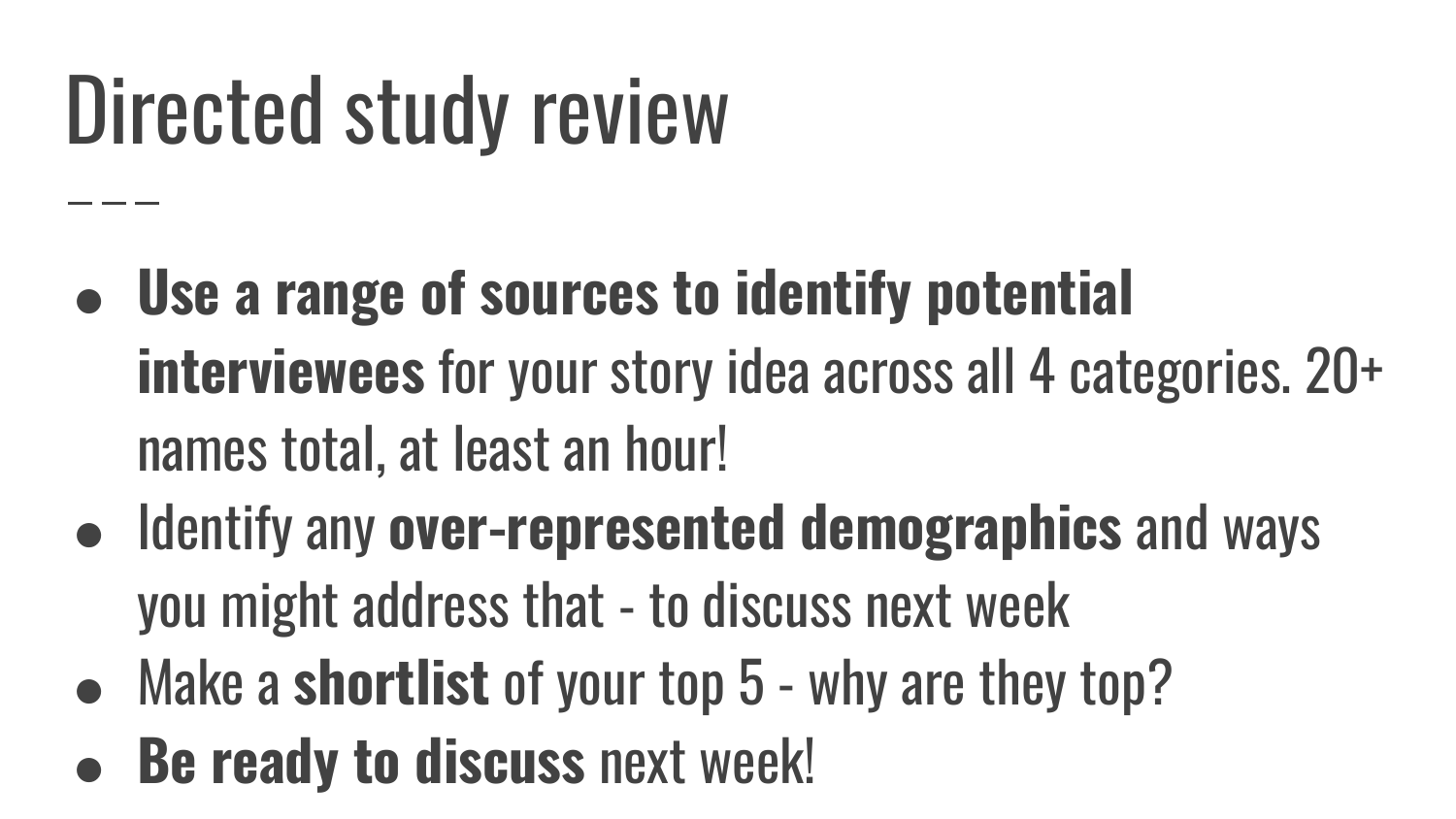

# Directed study review
Use a range of sources to identify potential interviewees for your story idea across all 4 categories. 20+ names total, at least an hour!
Identify any over-represented demographics and ways you might address that - to discuss next week
Make a shortlist of your top 5 - why are they top?
Be ready to discuss next week!